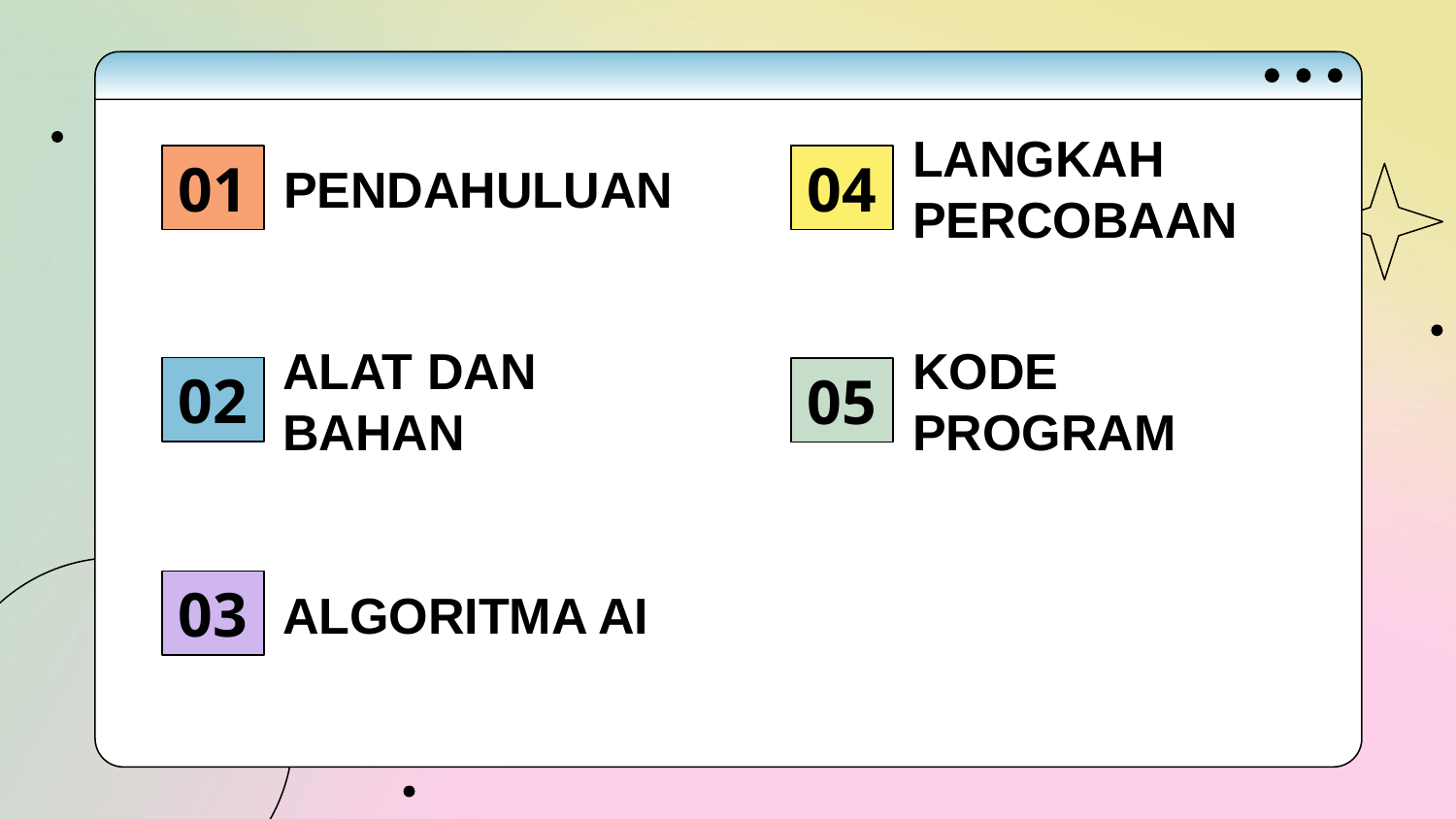

01
# PENDAHULUAN
04
LANGKAH PERCOBAAN
02
ALAT DAN BAHAN
05
KODE PROGRAM
03
ALGORITMA AI